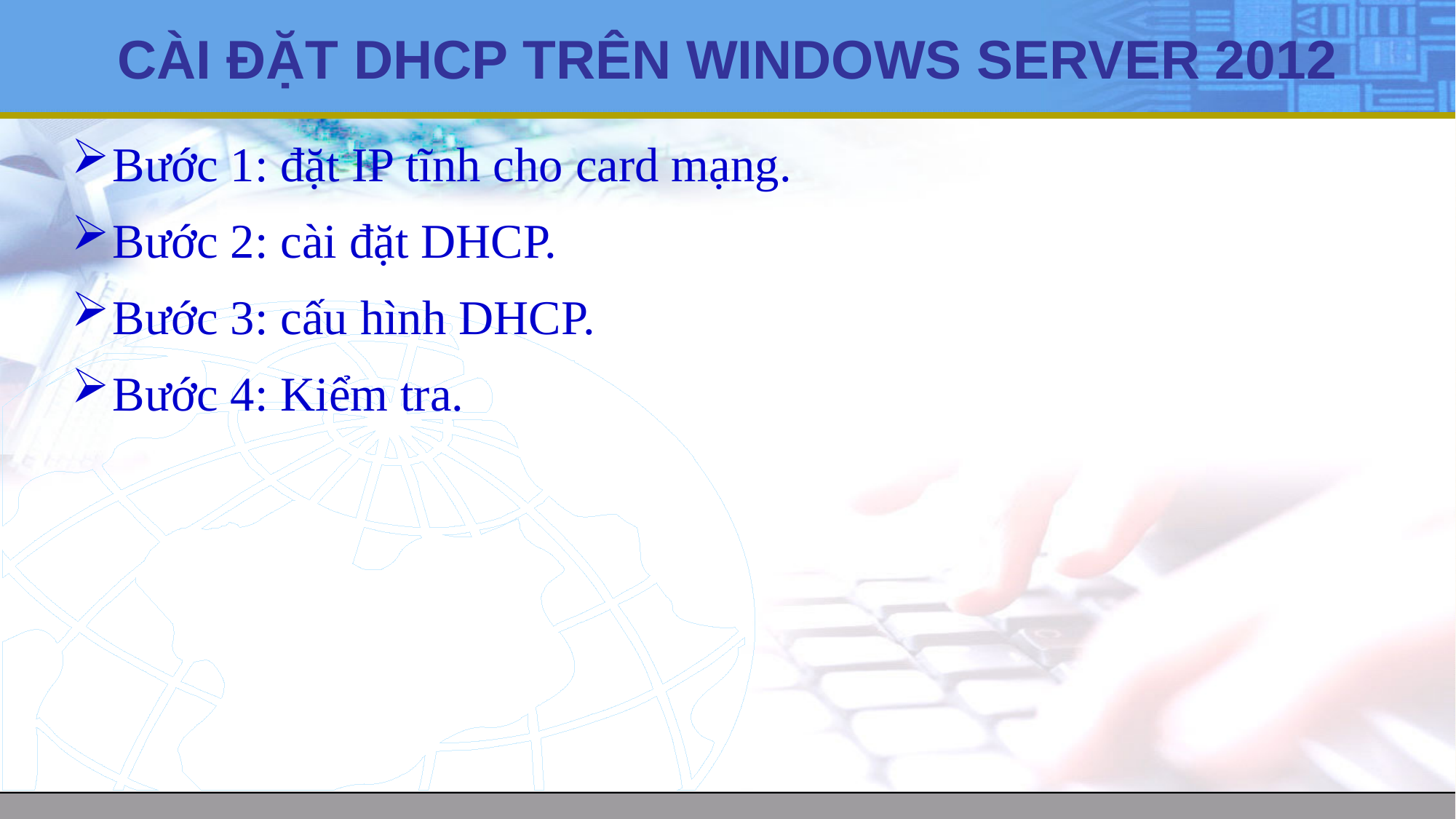

# CÀI ĐẶT DHCP TRÊN WINDOWS SERVER 2012
Bước 1: đặt IP tĩnh cho card mạng.
Bước 2: cài đặt DHCP.
Bước 3: cấu hình DHCP.
Bước 4: Kiểm tra.